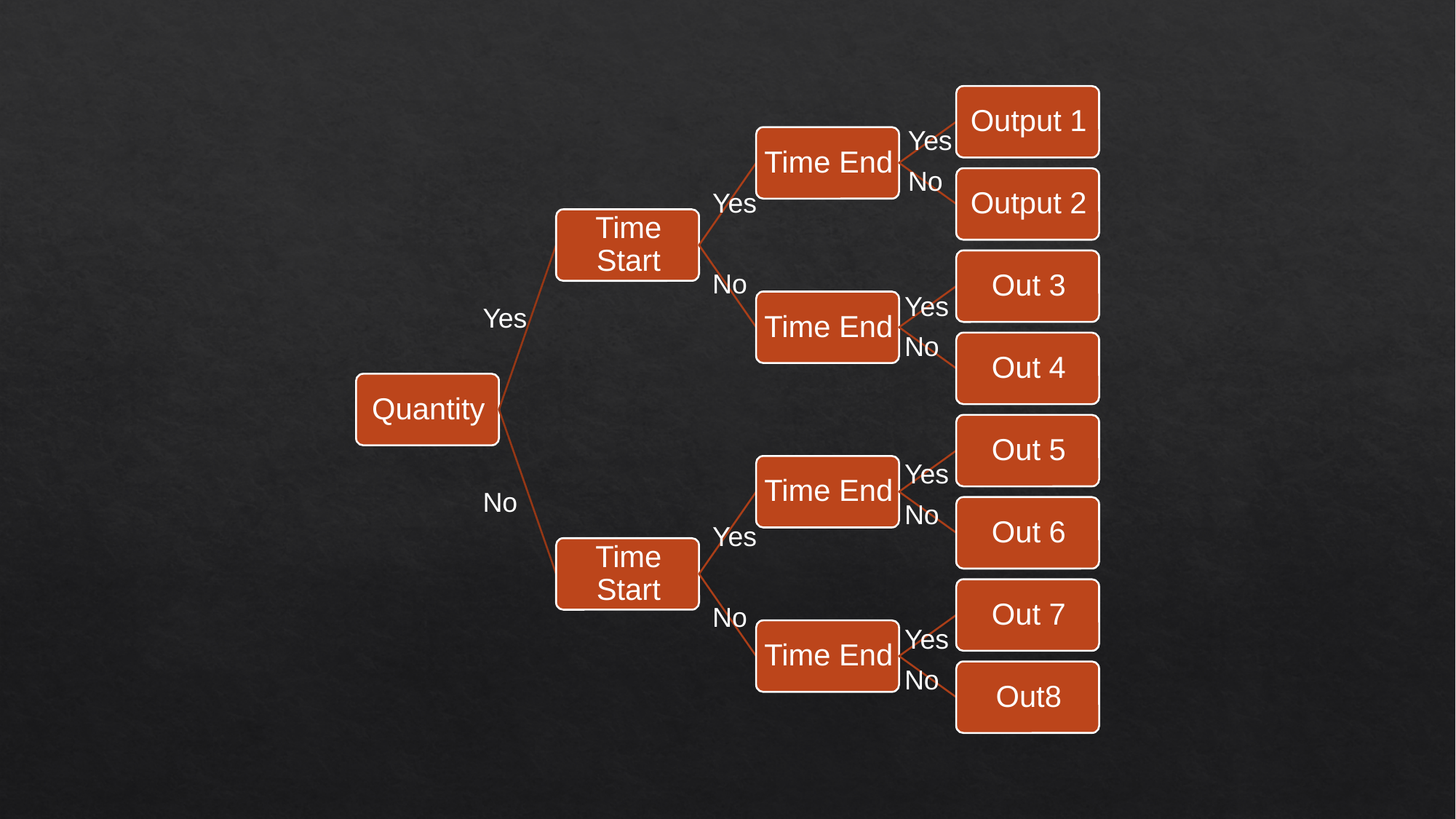

Quantity

Time Start

Time End

Output 1

Output 2

Time End

Out 3

Out 4

Time Start

Time End

Out 5

Out 6

Time End

Out 7

Out8
Yes
No
Yes
No
Yes
Yes
No
Yes
No
No
Yes
No
Yes
No